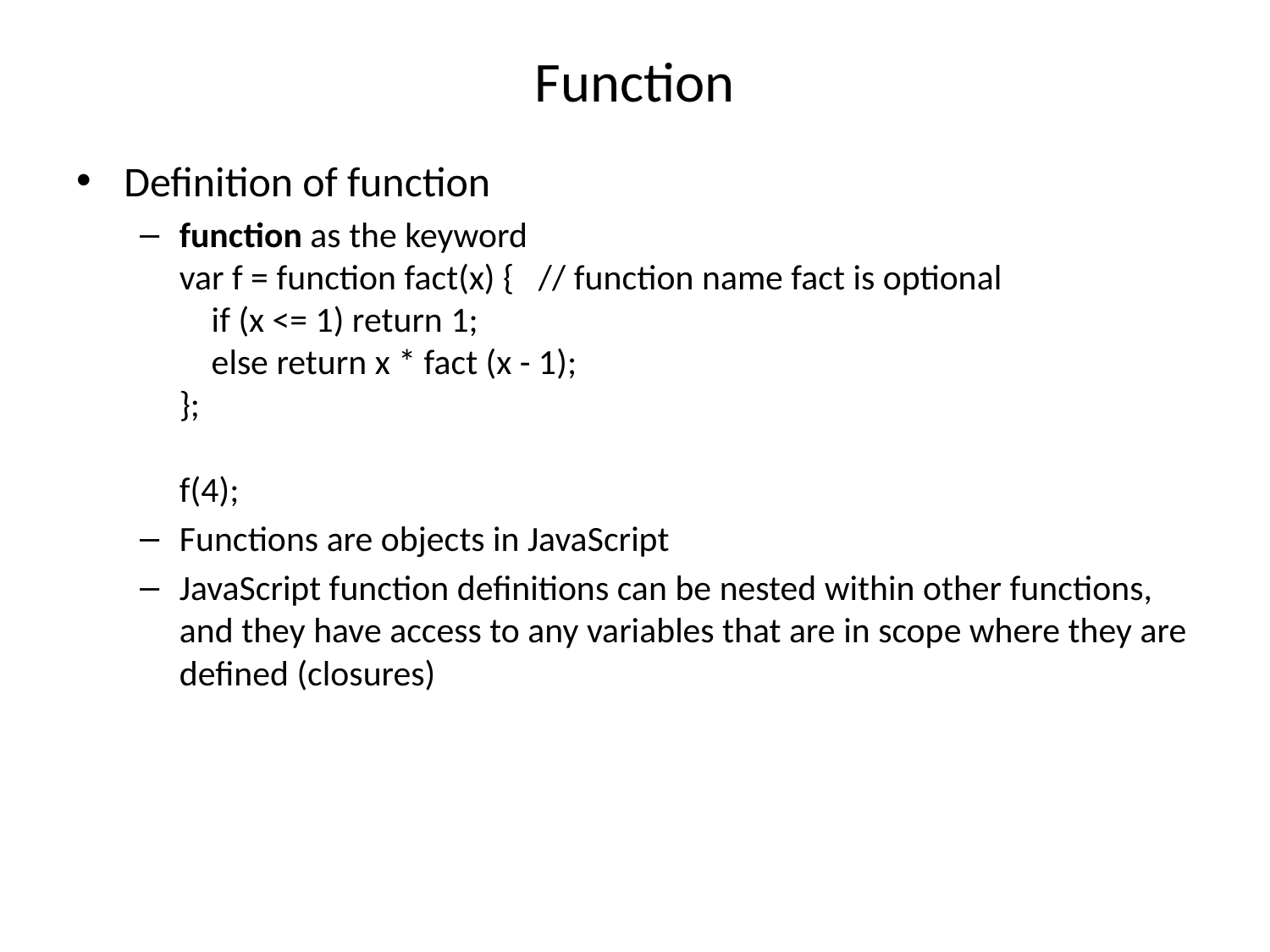

# Function
Definition of function
function as the keyword
var f = function fact(x) {   // function name fact is optional
    if (x <= 1) return 1;
    else return x * fact (x - 1);
};
f(4);
Functions are objects in JavaScript
JavaScript function definitions can be nested within other functions, and they have access to any variables that are in scope where they are defined (closures)